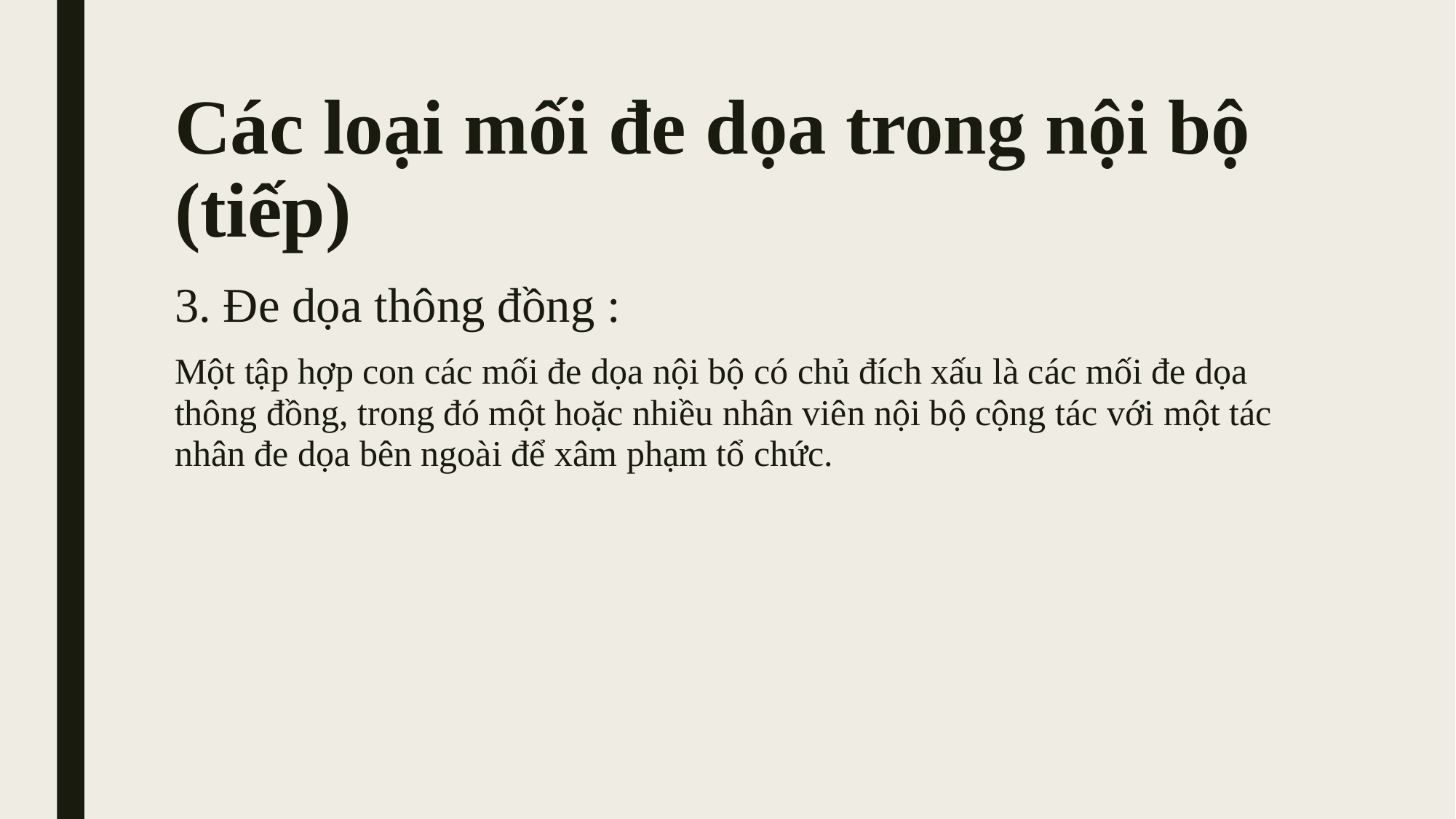

# Các loại mối đe dọa trong nội bộ (tiếp)
3. Đe dọa thông đồng :
Một tập hợp con các mối đe dọa nội bộ có chủ đích xấu là các mối đe dọa thông đồng, trong đó một hoặc nhiều nhân viên nội bộ cộng tác với một tác nhân đe dọa bên ngoài để xâm phạm tổ chức.